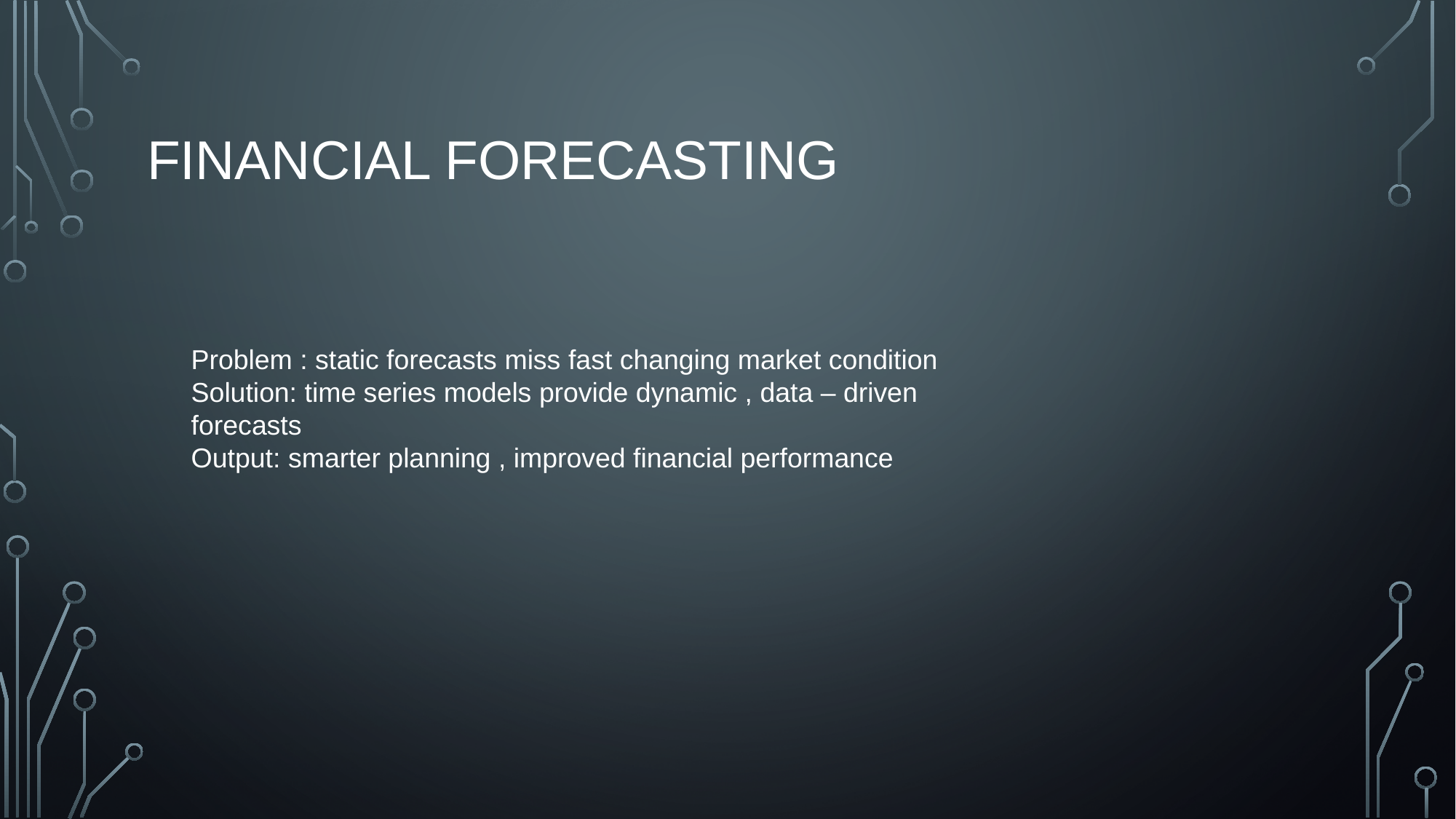

# Financial forecasting
Problem : static forecasts miss fast changing market condition
Solution: time series models provide dynamic , data – driven forecasts
Output: smarter planning , improved financial performance